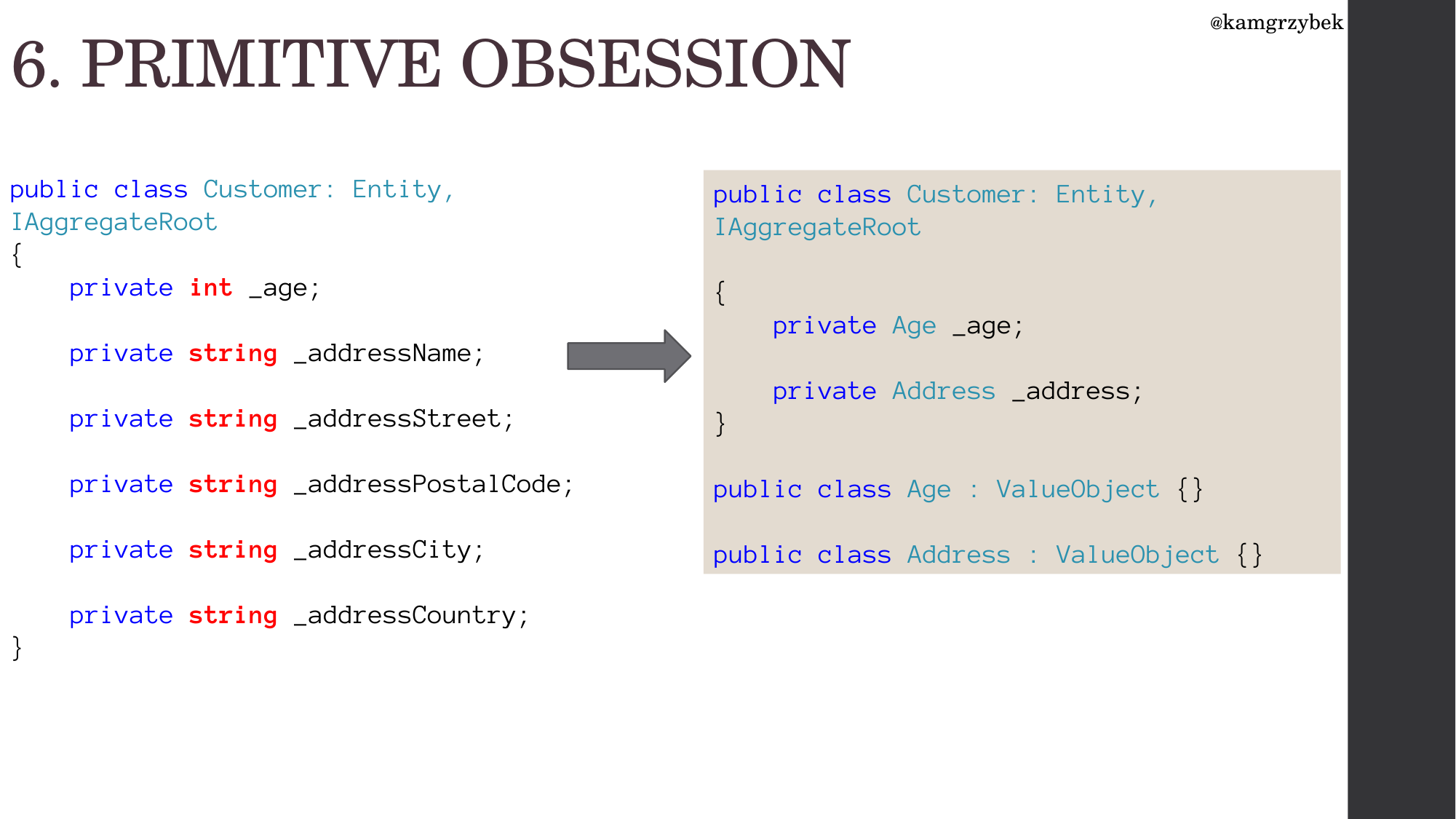

@kamgrzybek
# 6. PRIMITIVE OBSESSION
public class Customer: Entity, IAggregateRoot
{
    private int _age;

    private string _addressName;

    private string _addressStreet;

    private string _addressPostalCode;

    private string _addressCity;

    private string _addressCountry;
}
public class Customer: Entity, IAggregateRoot

{
    private Age _age;

    private Address _address;
}

public class Age : ValueObject {}

public class Address : ValueObject {}